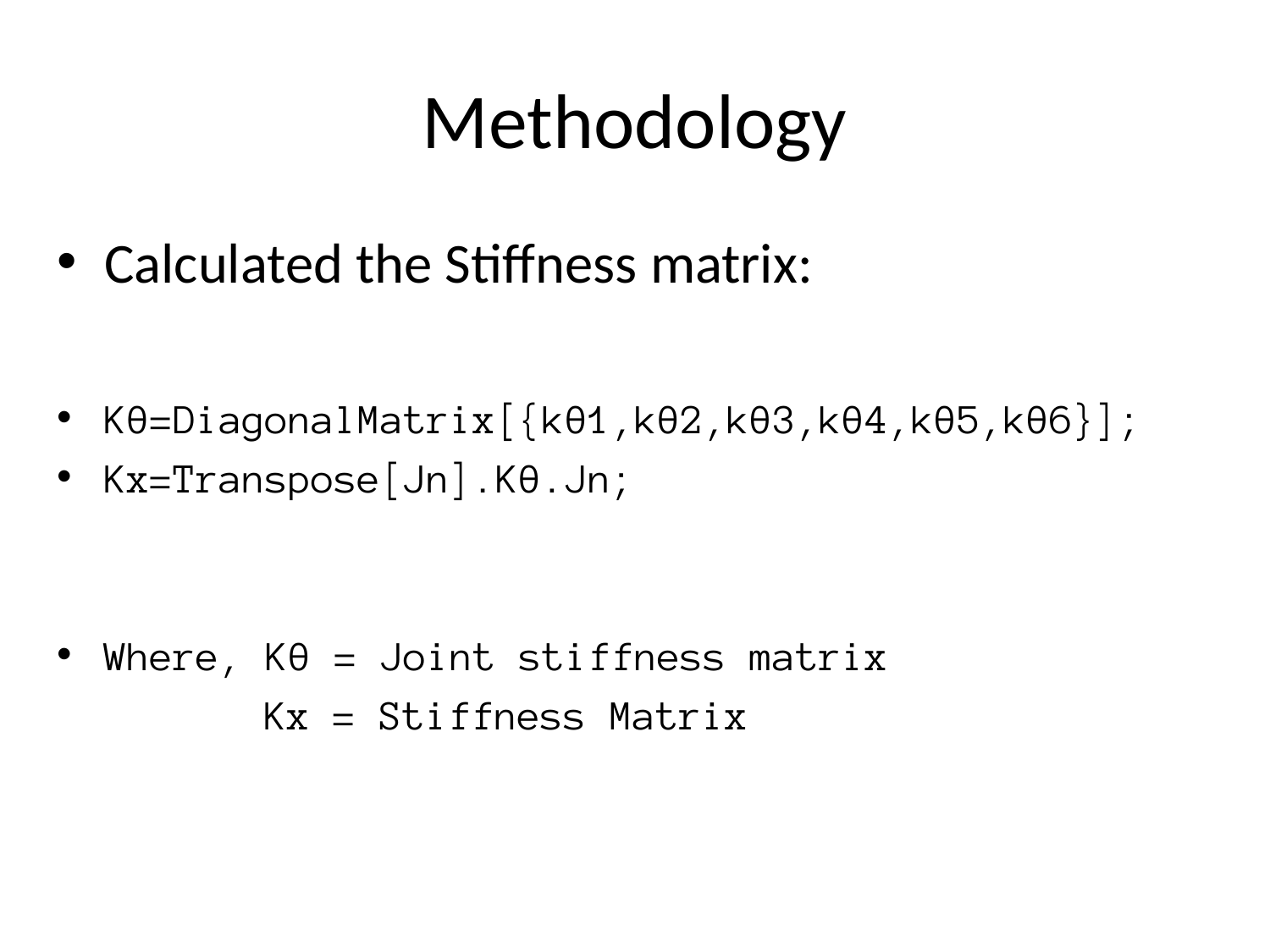

# Methodology
Calculated the Stiffness matrix:

Kθ=DiagonalMatrix[{kθ1,kθ2,kθ3,kθ4,kθ5,kθ6}];
Kx=Transpose[Jn].Kθ.Jn;

Where, Kθ = Joint stiffness matrix
         Kx = Stiffness Matrix